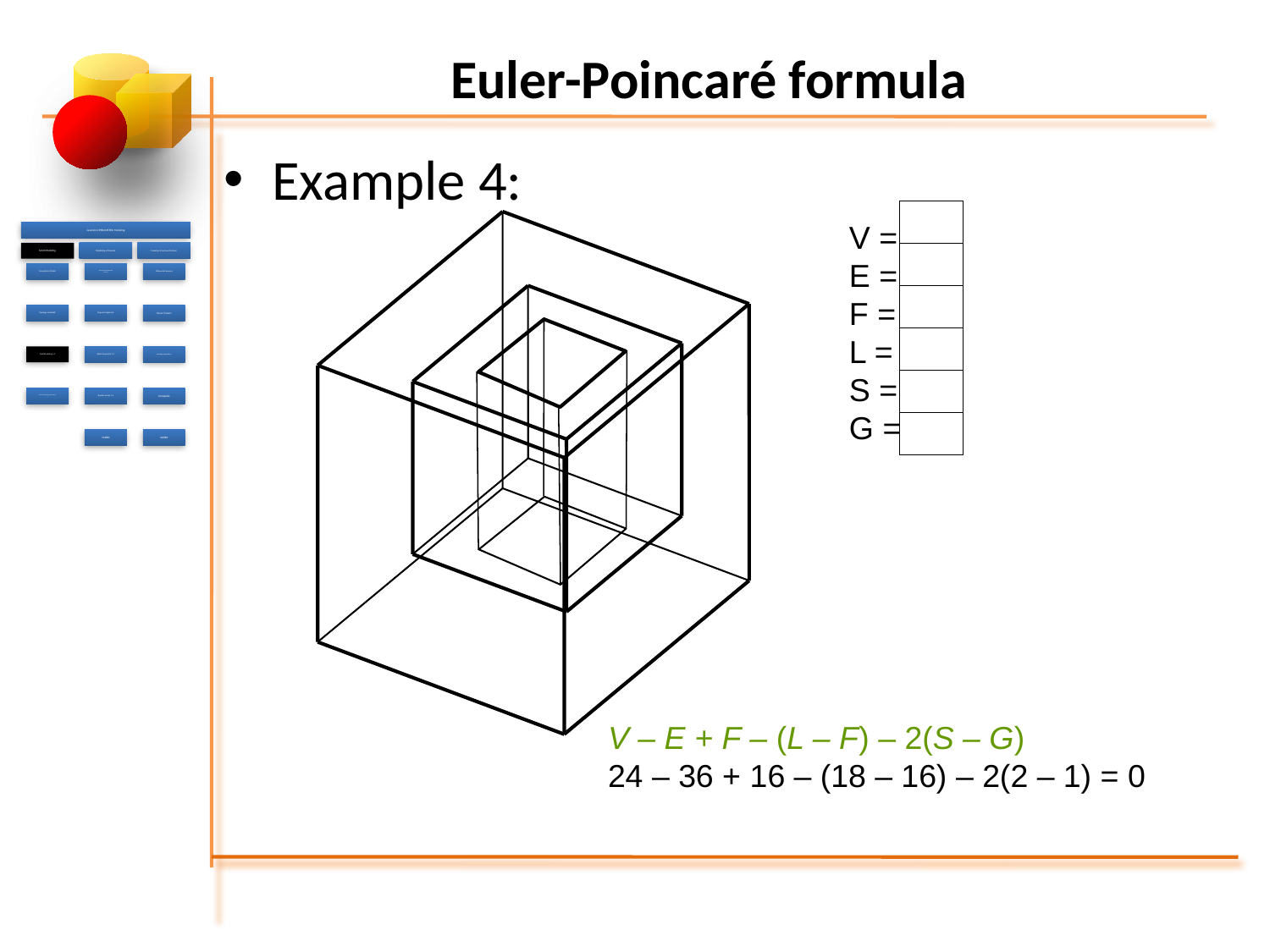

# Euler-Poincaré formula
Example 4:

V = 24
E = 36
F = 16
L = 18
S = 2
G = 1

Geometric/PARAMETRIC Modeling
Solid Modeling
Perception of Solids
Modeling of Curves
Modeling of Surfaces (Patches)
Topology and Solids
Solid Modeling 1-2
Transformations and Projections 1-2
Representation, Differential Geometry
Ferguson Segments
Bezier Segments 1-2
B-spline curves 1-5
NURBS
Differential Geometry
Tensor Product
Boundary Interpolating
Composite
NURBS

V – E + F – (L – F) – 2(S – G)
24 – 36 + 16 – (18 – 16) – 2(2 – 1) = 0